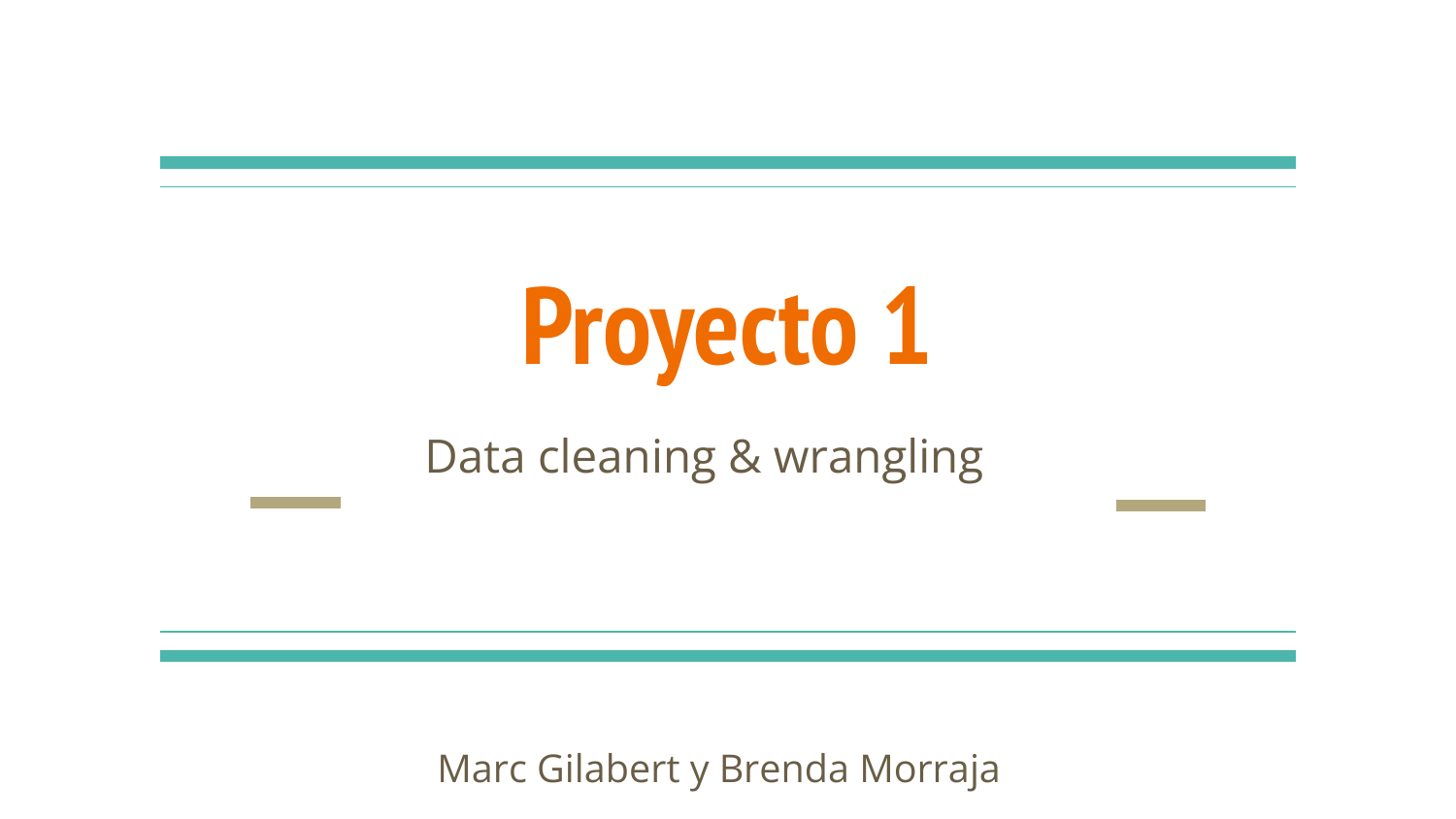

# Proyecto 1
Data cleaning & wrangling
Marc Gilabert y Brenda Morraja